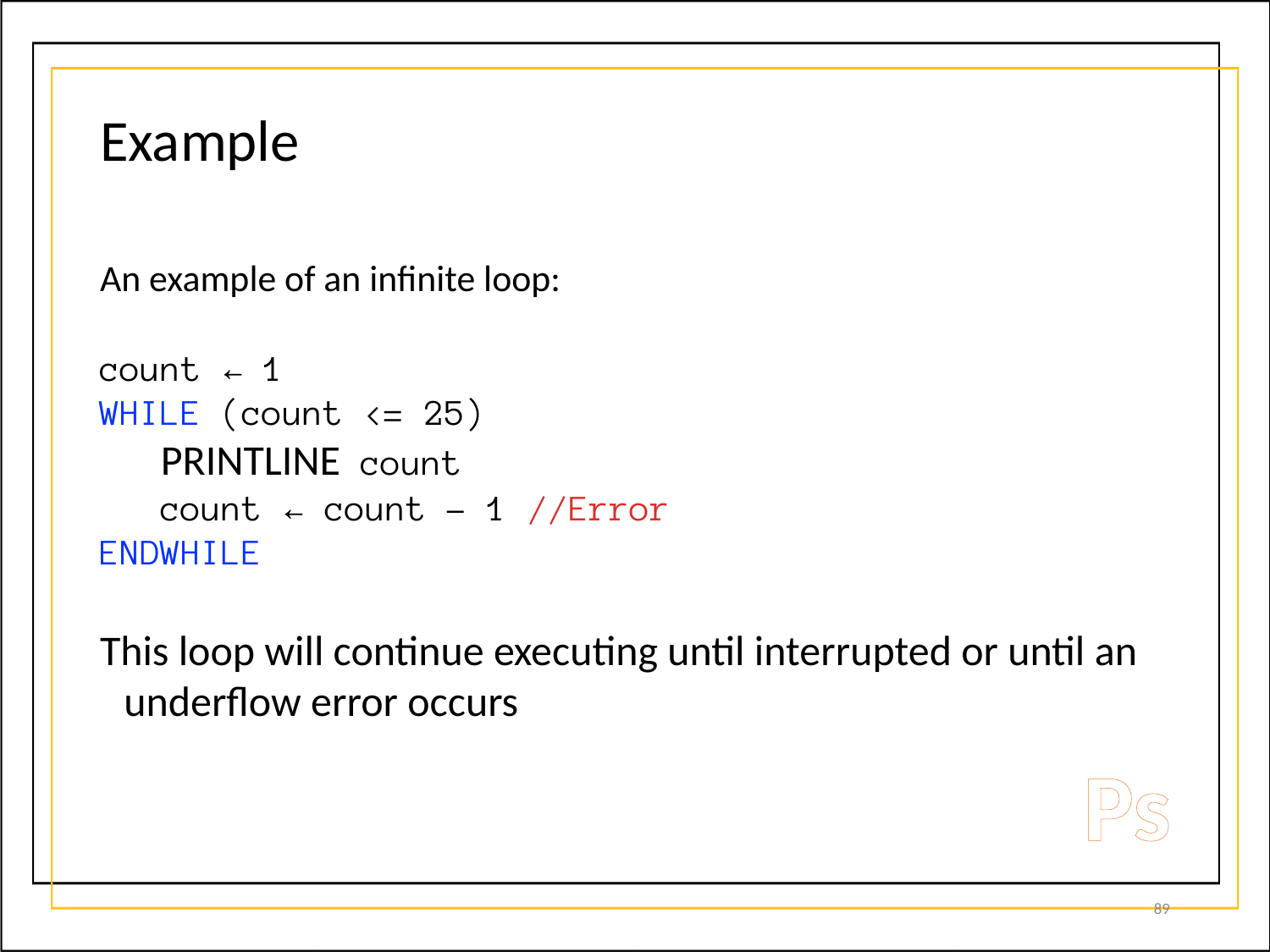

# Example
An example of an infinite loop:

count ← 1
WHILE (count <= 25)
   PRINTLINE count
   count ← count - 1 //Error
ENDWHILE

This loop will continue executing until interrupted or until an underflow error occurs

Ps

89